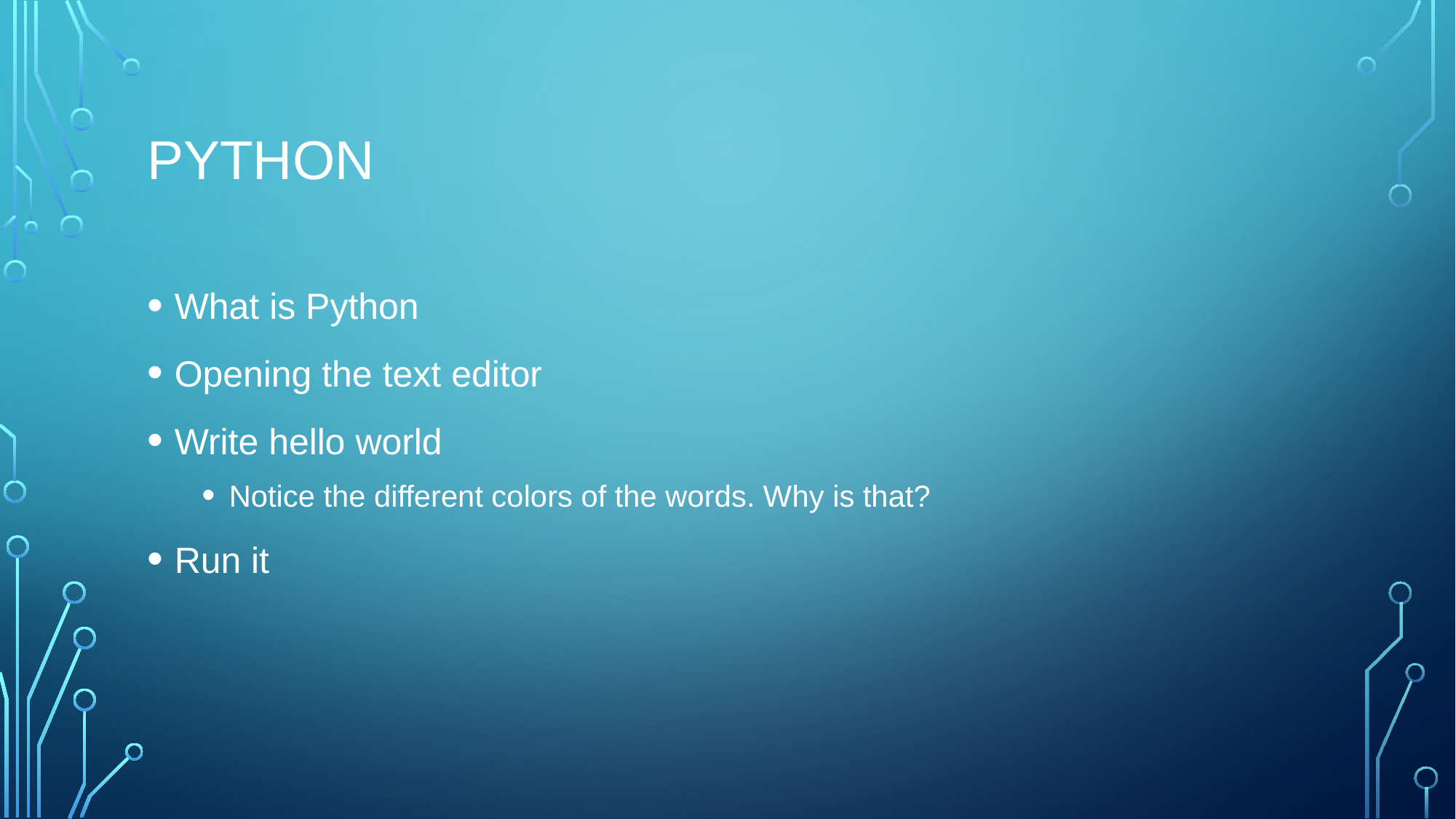

# Python
What is Python
Opening the text editor
Write hello world
Notice the different colors of the words. Why is that?
Run it